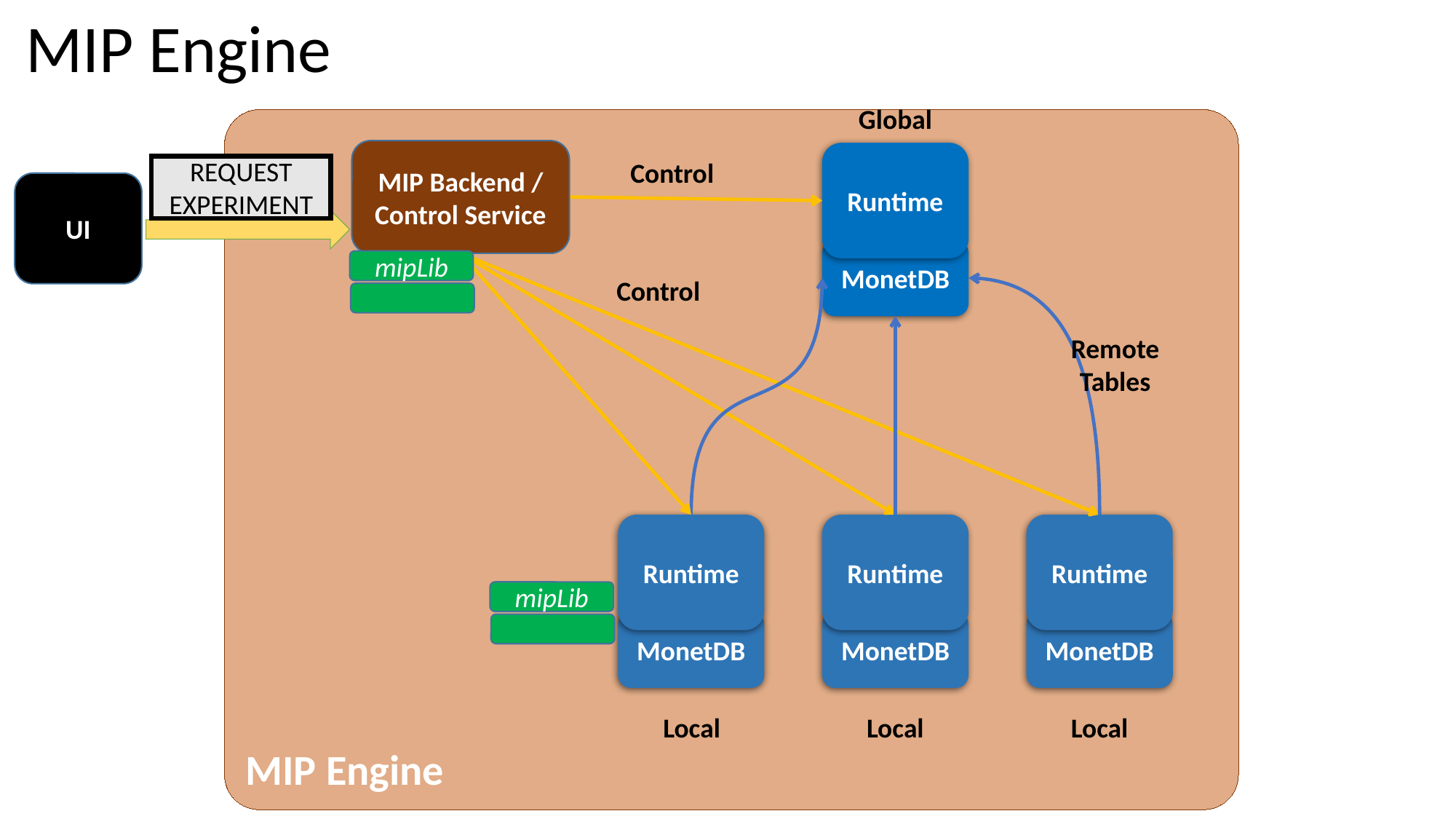

MIP Engine
Global

MIP Engine
MIP Backend /
Control Service
Runtime
MonetDB
Control
REQUEST EXPERIMENT
UI

mipLib
Control

Remote Tables
Runtime
MonetDB
Runtime
MonetDB
Runtime
MonetDB
mipLib

Local
Local
Local